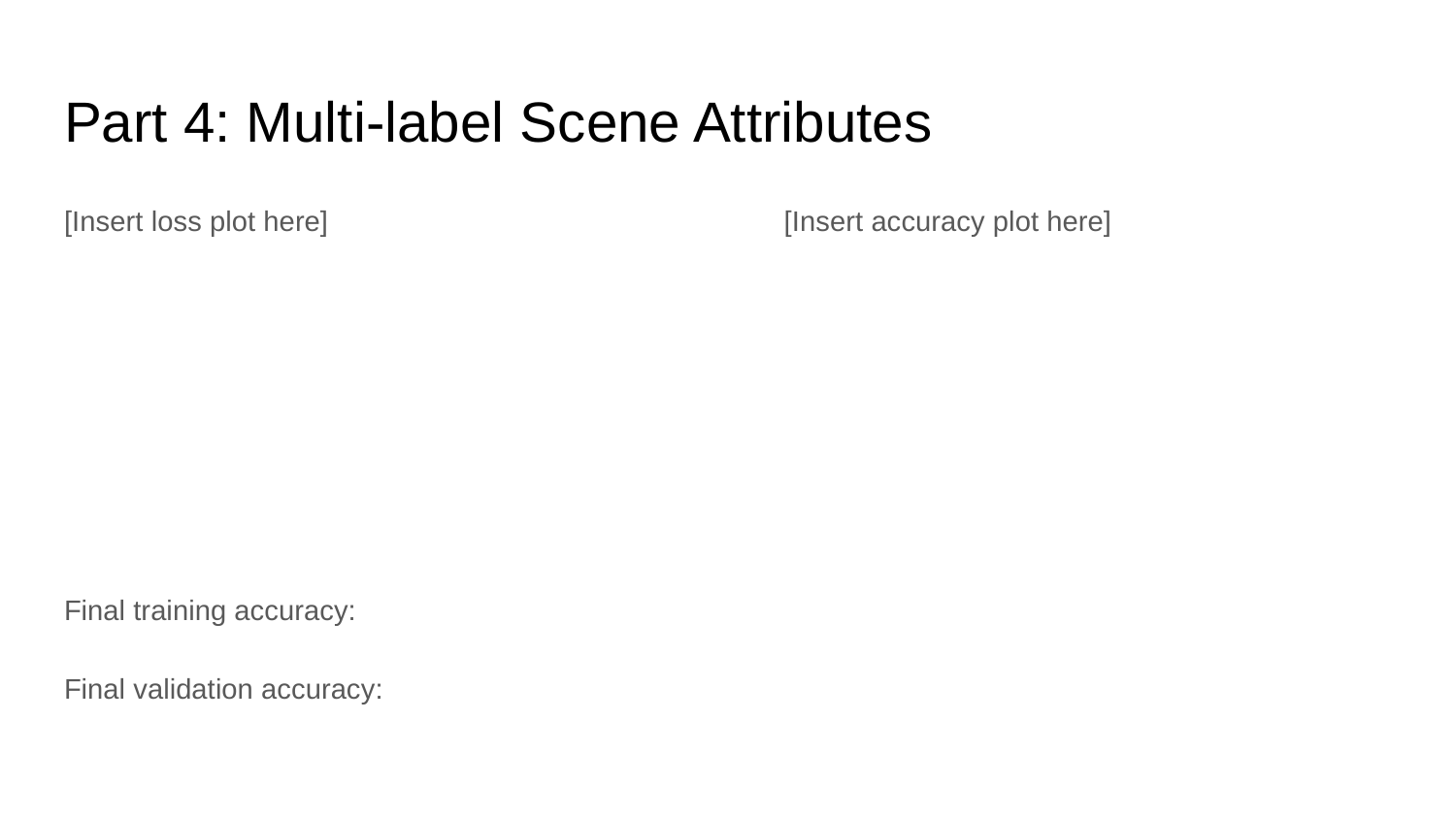

# Part 4: Multi-label Scene Attributes
[Insert loss plot here]

Final training accuracy:

Final validation accuracy:
[Insert accuracy plot here]